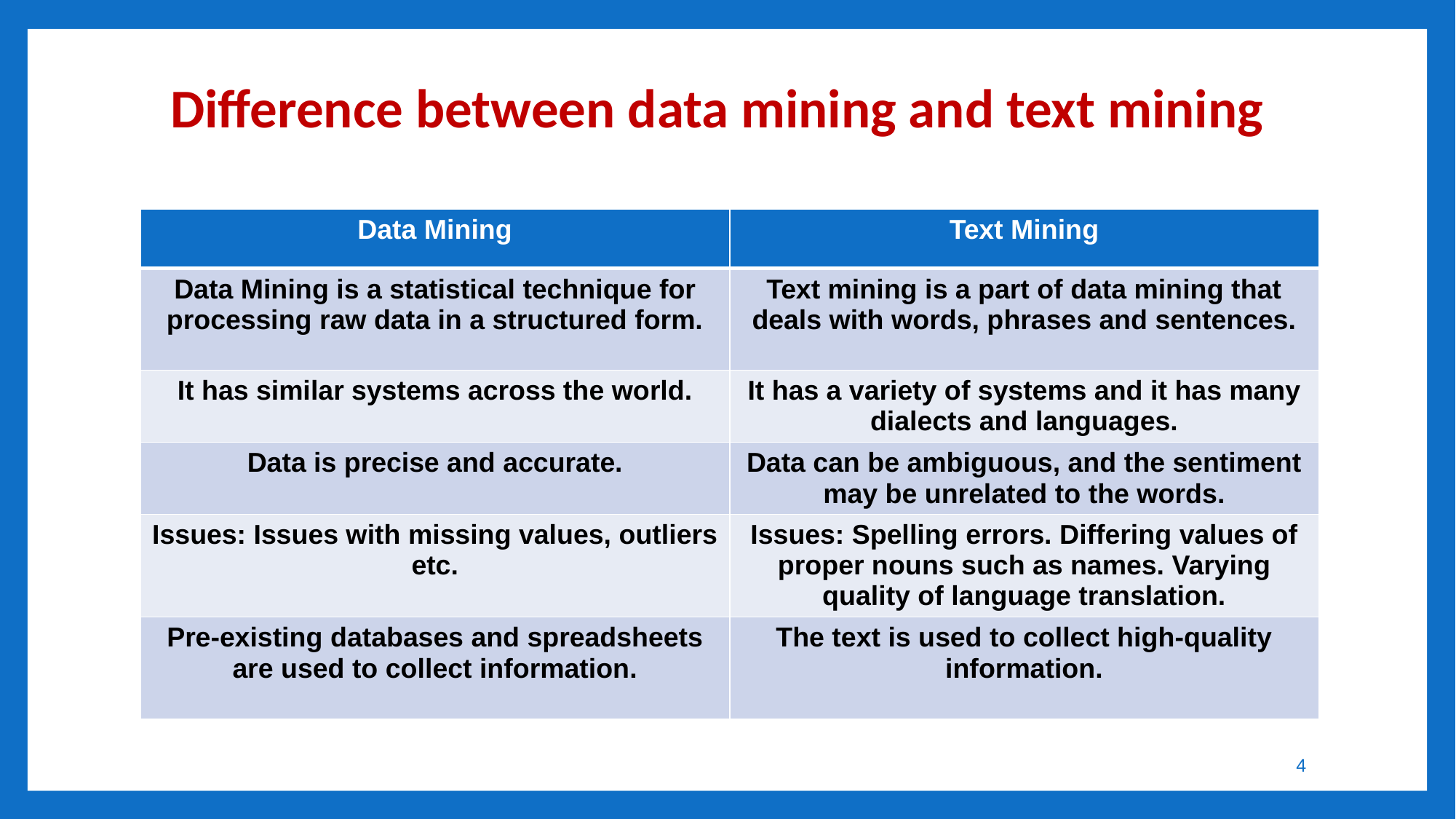

# Difference between data mining and text mining
| Data Mining | Text Mining |
| --- | --- |
| Data Mining is a statistical technique for processing raw data in a structured form. | Text mining is a part of data mining that deals with words, phrases and sentences. |
| It has similar systems across the world. | It has a variety of systems and it has many dialects and languages. |
| Data is precise and accurate. | Data can be ambiguous, and the sentiment may be unrelated to the words. |
| Issues: Issues with missing values, outliers etc. | Issues: Spelling errors. Differing values of proper nouns such as names. Varying quality of language translation. |
| Pre-existing databases and spreadsheets are used to collect information. | The text is used to collect high-quality information. |
4